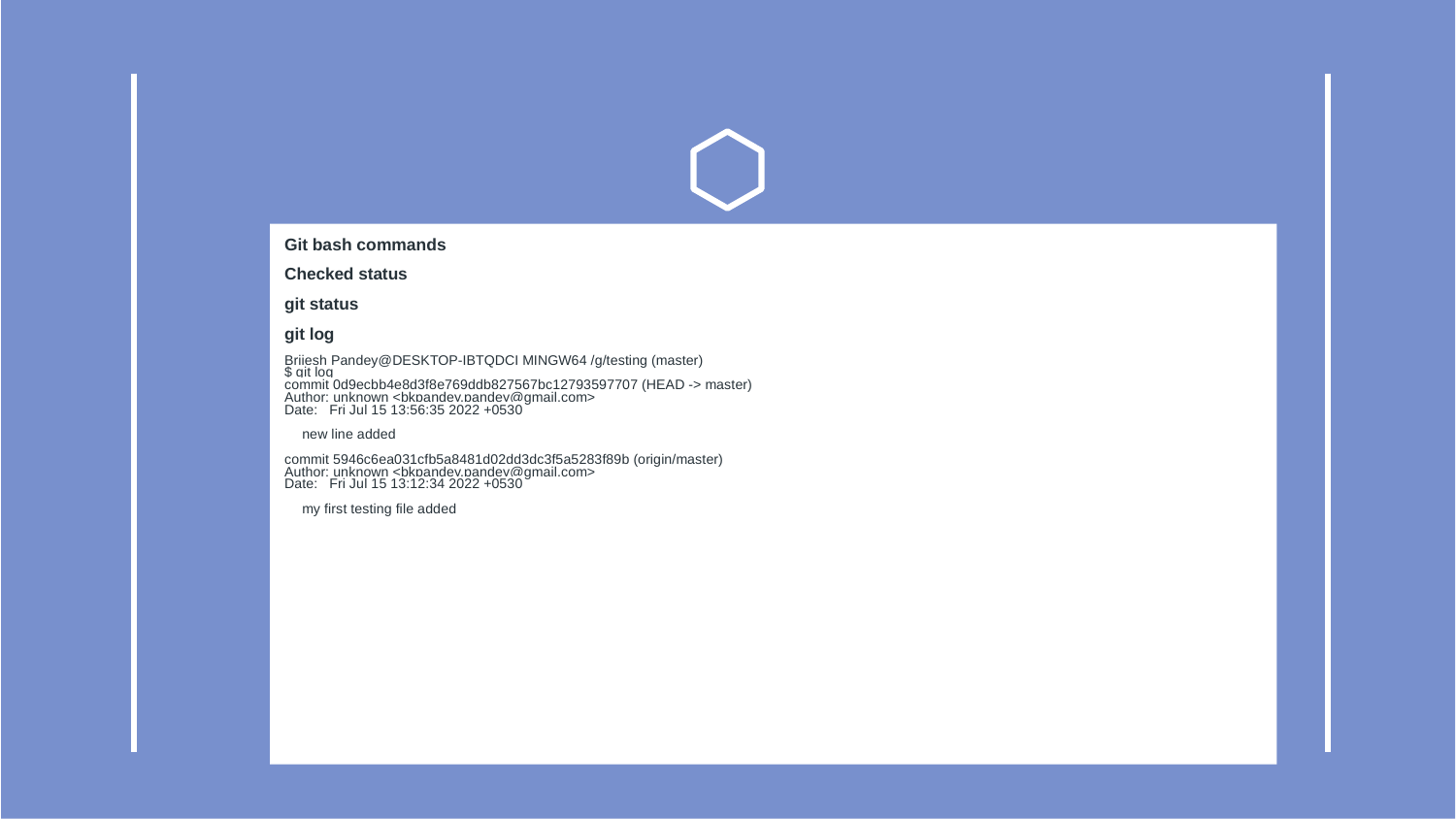

#
Git bash commands

Checked status

git status

git log

Brijesh Pandey@DESKTOP-IBTQDCI MINGW64 /g/testing (master)
$ git log
commit 0d9ecbb4e8d3f8e769ddb827567bc12793597707 (HEAD -> master)
Author: unknown <bkpandey.pandey@gmail.com>
Date:   Fri Jul 15 13:56:35 2022 +0530

	new line added

commit 5946c6ea031cfb5a8481d02dd3dc3f5a5283f89b (origin/master)
Author: unknown <bkpandey.pandey@gmail.com>
Date:   Fri Jul 15 13:12:34 2022 +0530

	my first testing file added